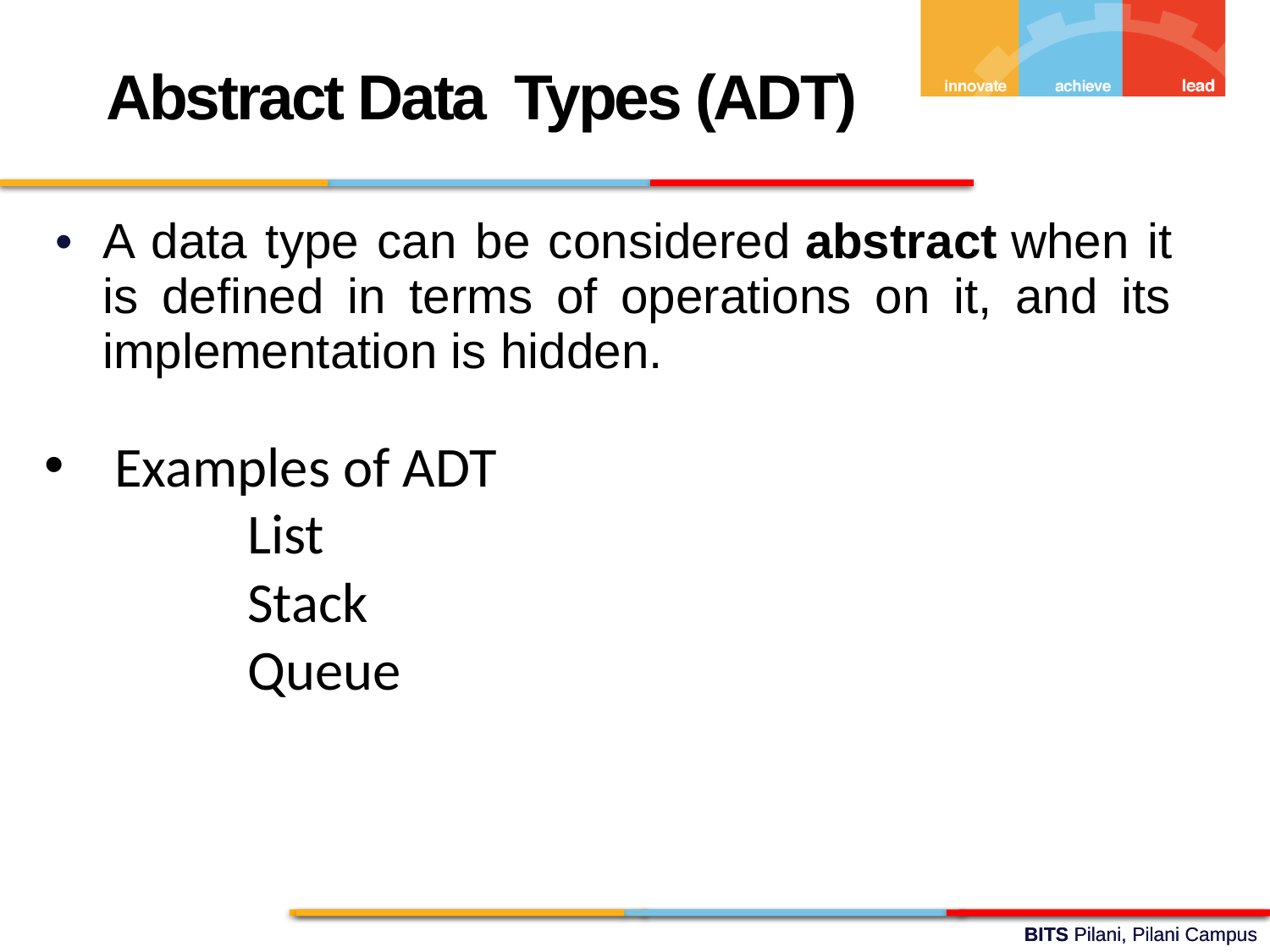

Abstract Data  Types (ADT)
A data type can be considered abstract when it is defined in terms of operations on it, and its implementation is hidden.

    Examples of ADT
 List
 Stack
 Queue